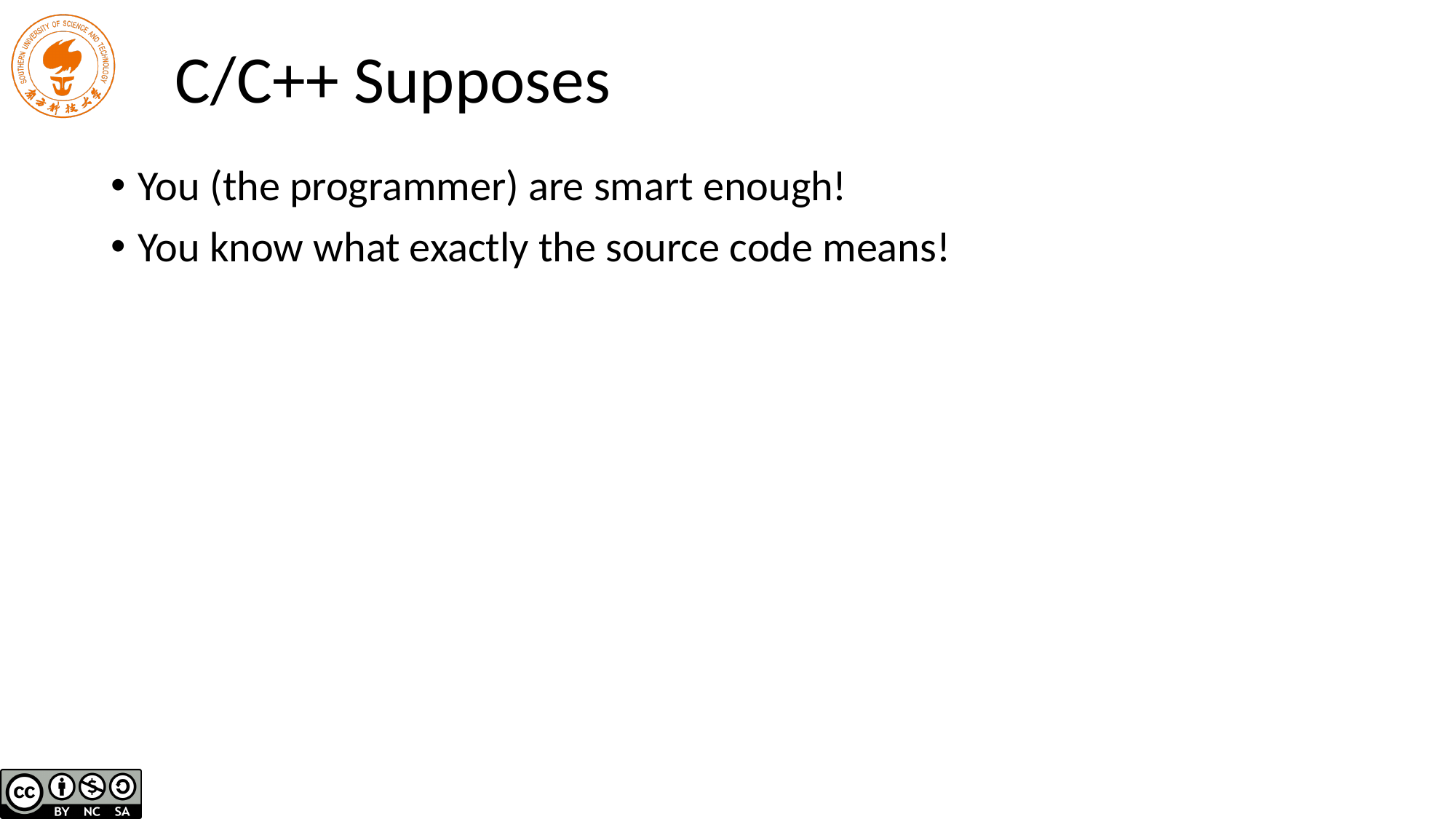

# C/C++ Supposes
You (the programmer) are smart enough!
You know what exactly the source code means!